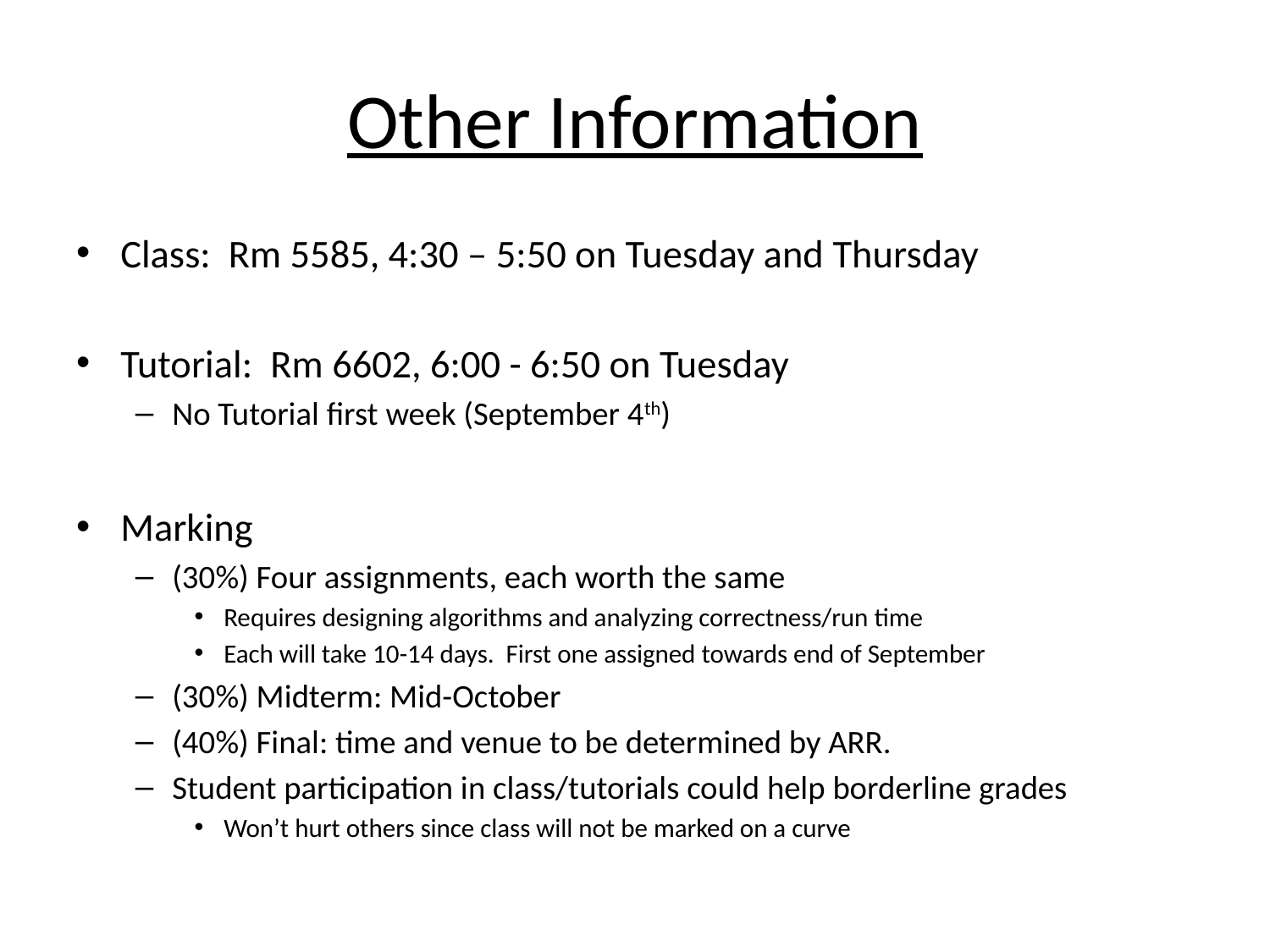

# Other Information
Class:  Rm 5585, 4:30 – 5:50 on Tuesday and Thursday

Tutorial:  Rm 6602, 6:00 - 6:50 on Tuesday
No Tutorial first week (September 4th)

Marking
(30%) Four assignments, each worth the same
Requires designing algorithms and analyzing correctness/run time
Each will take 10-14 days.  First one assigned towards end of September
(30%) Midterm: Mid-October
(40%) Final: time and venue to be determined by ARR.
Student participation in class/tutorials could help borderline grades
Won’t hurt others since class will not be marked on a curve